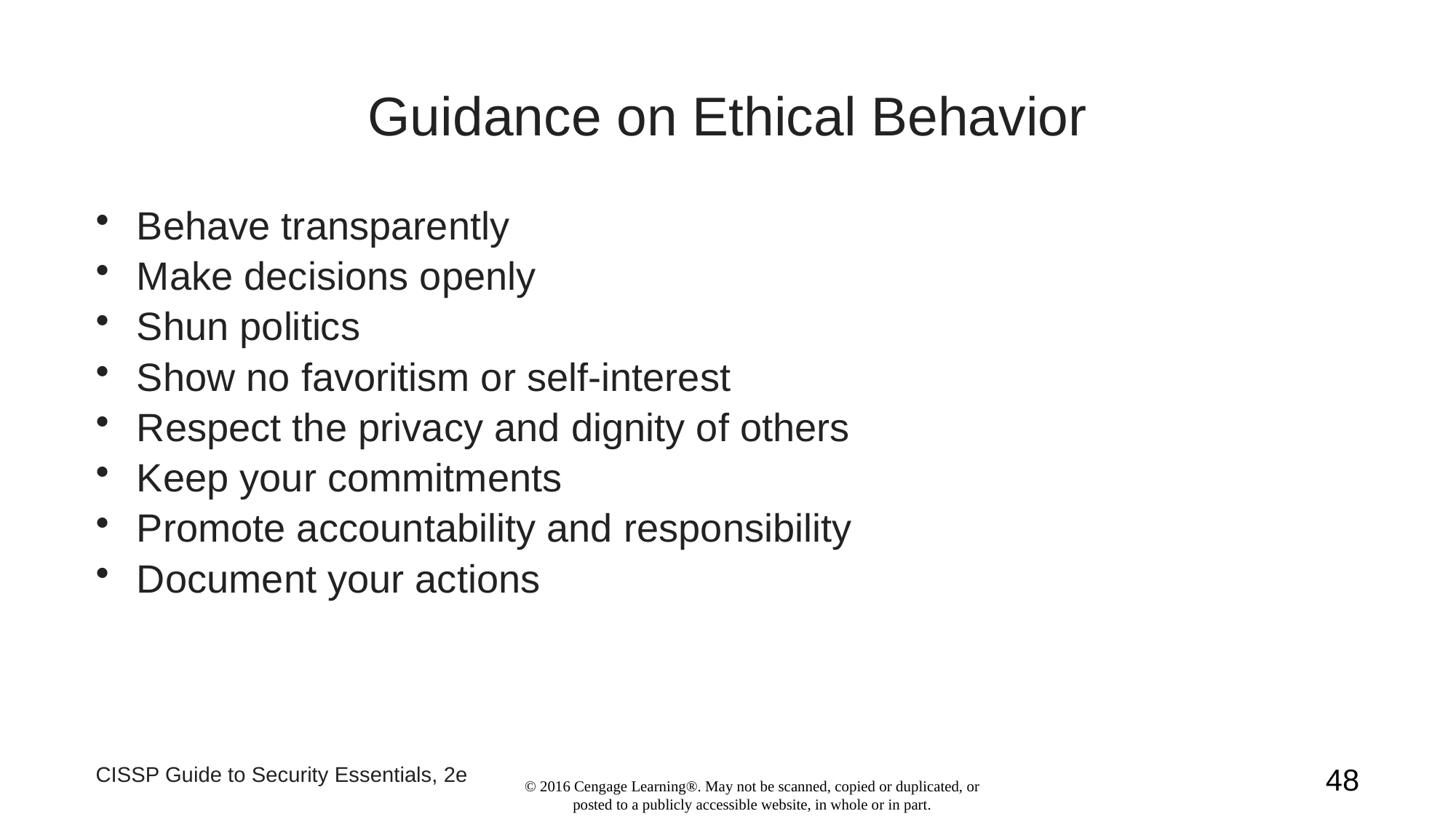

# Guidance on Ethical Behavior
Behave transparently
Make decisions openly
Shun politics
Show no favoritism or self-interest
Respect the privacy and dignity of others
Keep your commitments
Promote accountability and responsibility
Document your actions
CISSP Guide to Security Essentials, 2e
48
© 2016 Cengage Learning®. May not be scanned, copied or duplicated, or posted to a publicly accessible website, in whole or in part.